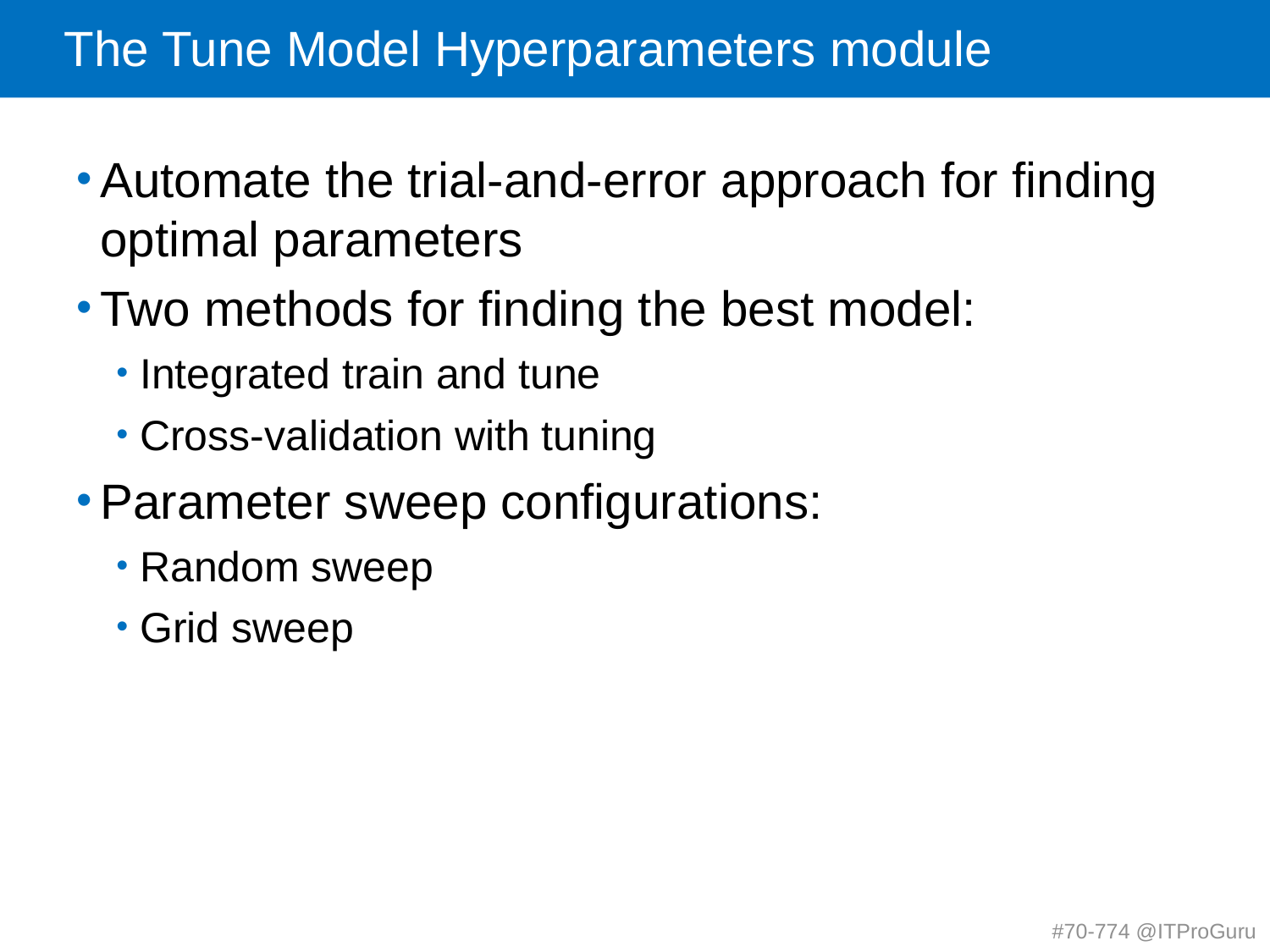

# The Tune Model Hyperparameters module
Automate the trial-and-error approach for finding optimal parameters
Two methods for finding the best model:
Integrated train and tune
Cross-validation with tuning
Parameter sweep configurations:
Random sweep
Grid sweep